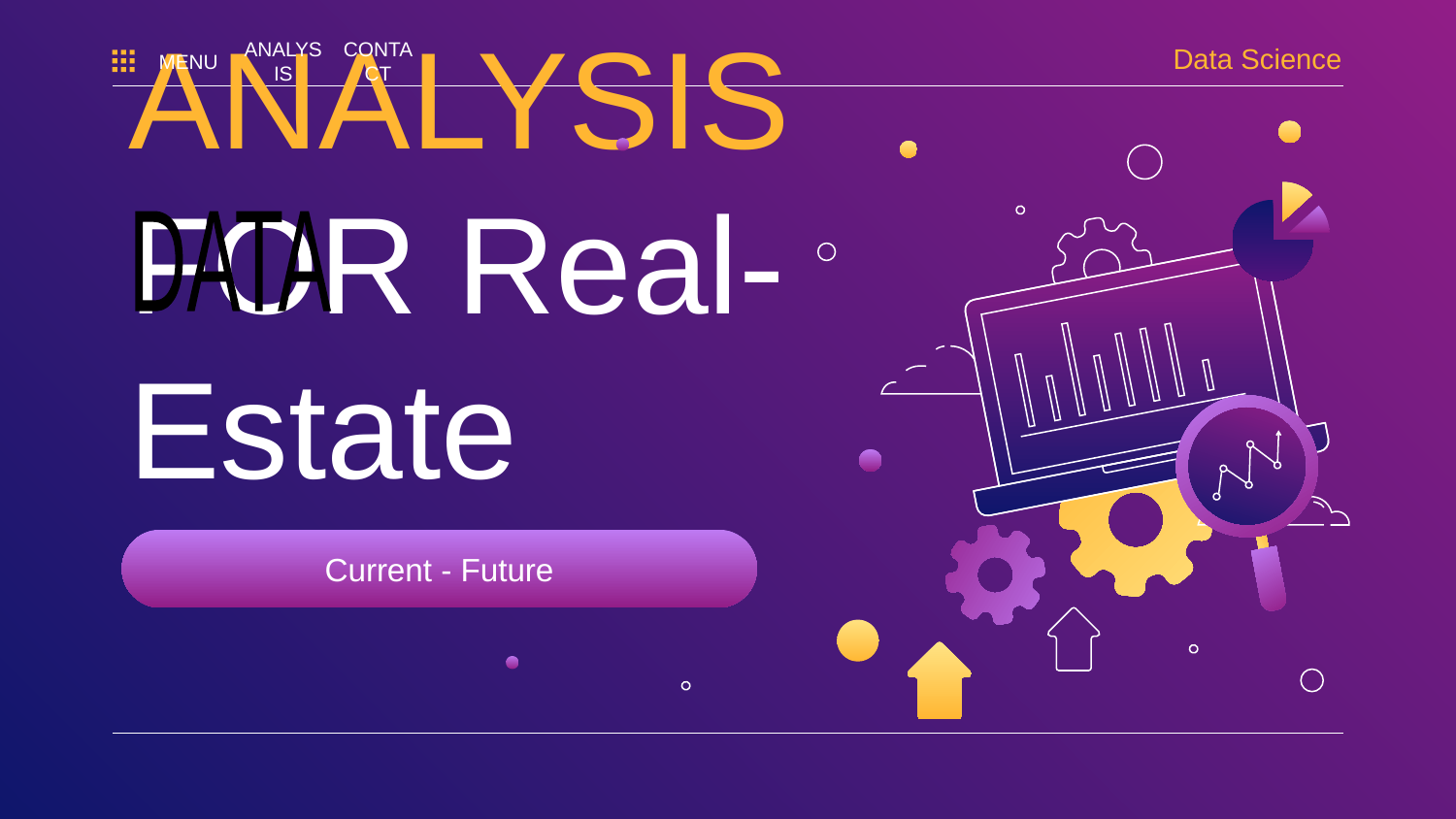

Data Science
MENU
ANALYSIS
CONTACT

# ANALYSIS FOR Real-Estate
DATA

Current - Future